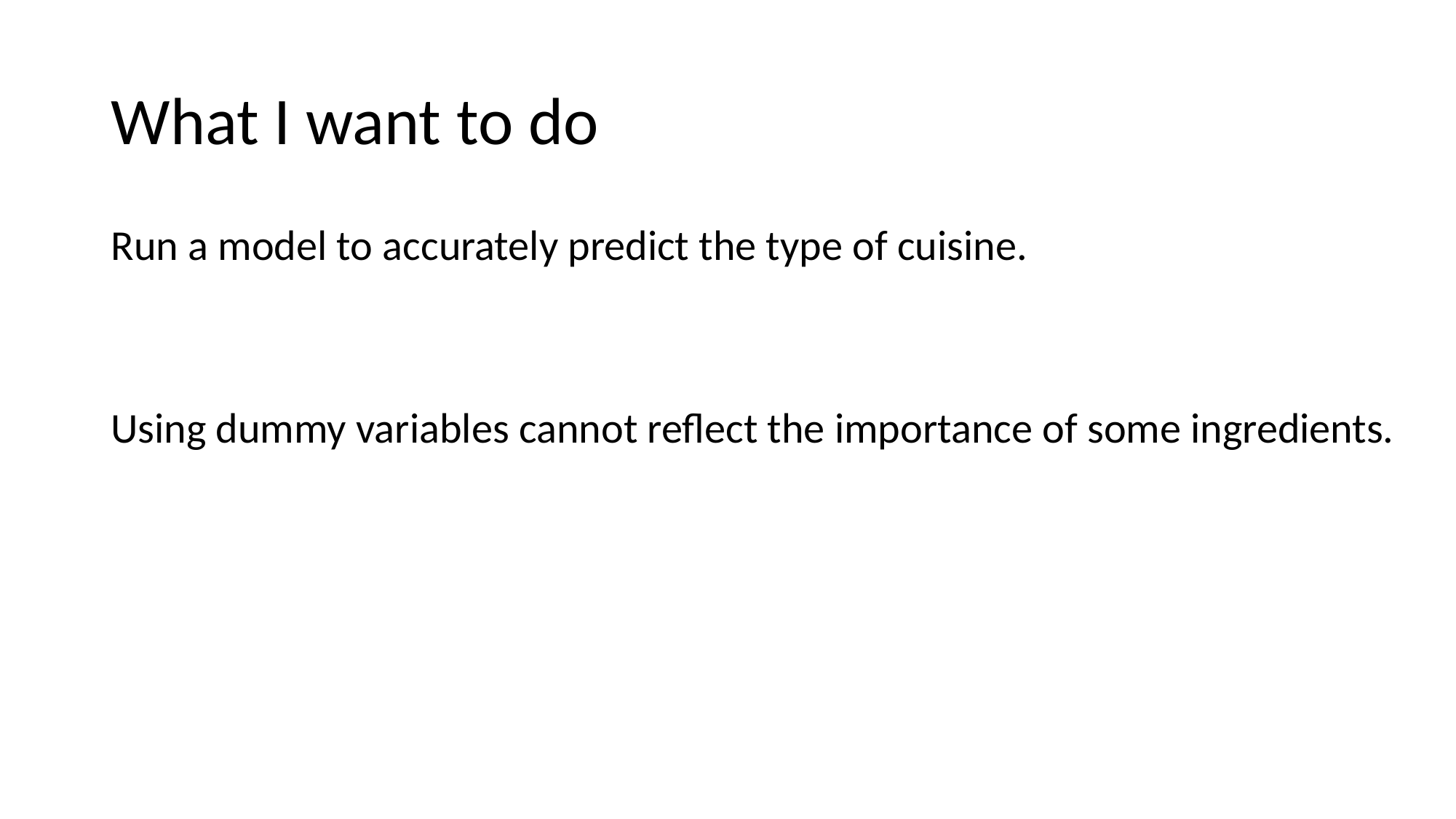

# What I want to do
Run a model to accurately predict the type of cuisine.

Using dummy variables cannot reflect the importance of some ingredients.